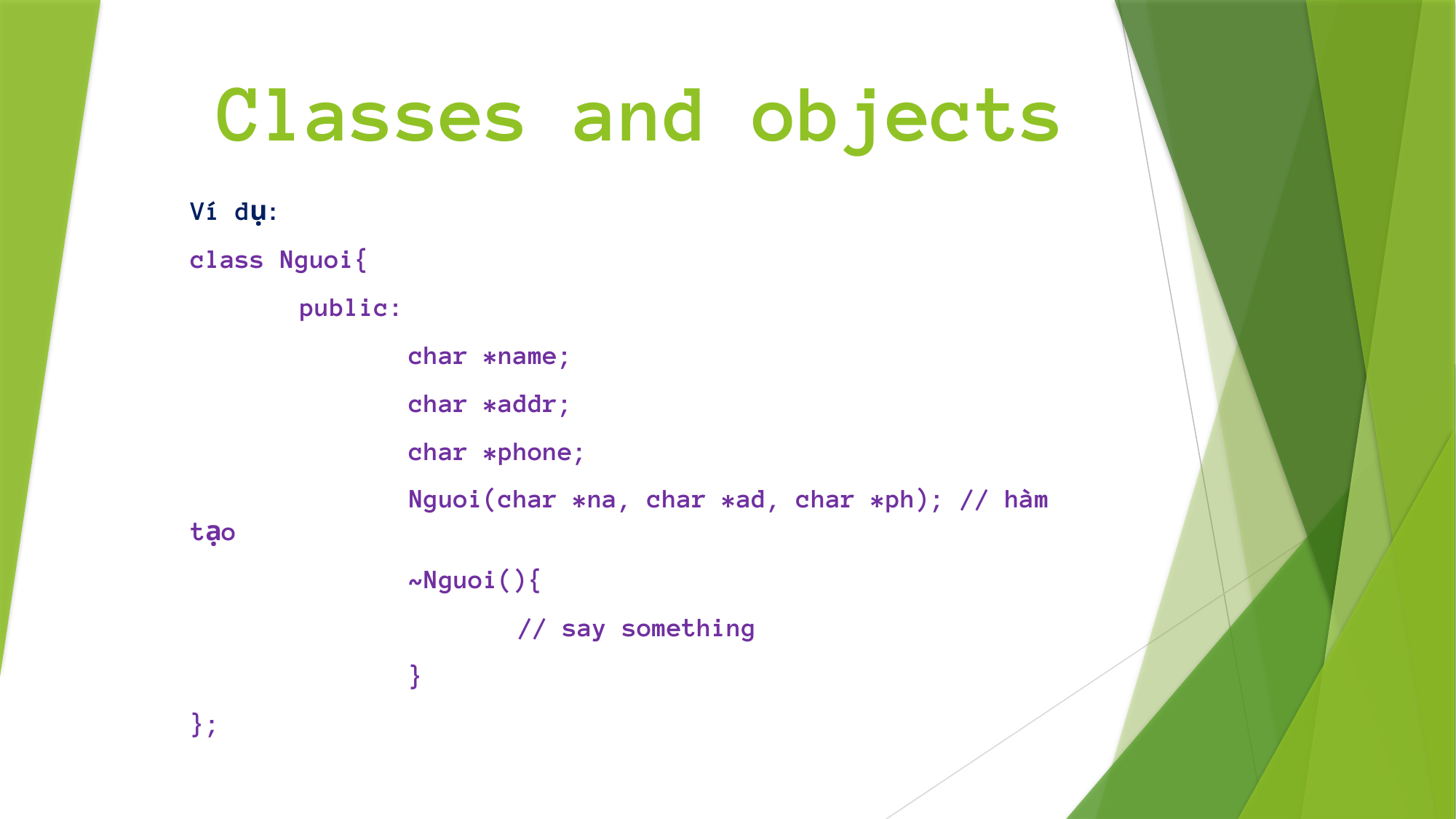

# Classes and objects
Ví dụ:
class Nguoi{
	public:
		char *name;
		char *addr;
		char *phone;
		Nguoi(char *na, char *ad, char *ph); // hàm tạo
		~Nguoi(){
			// say something
		}
};